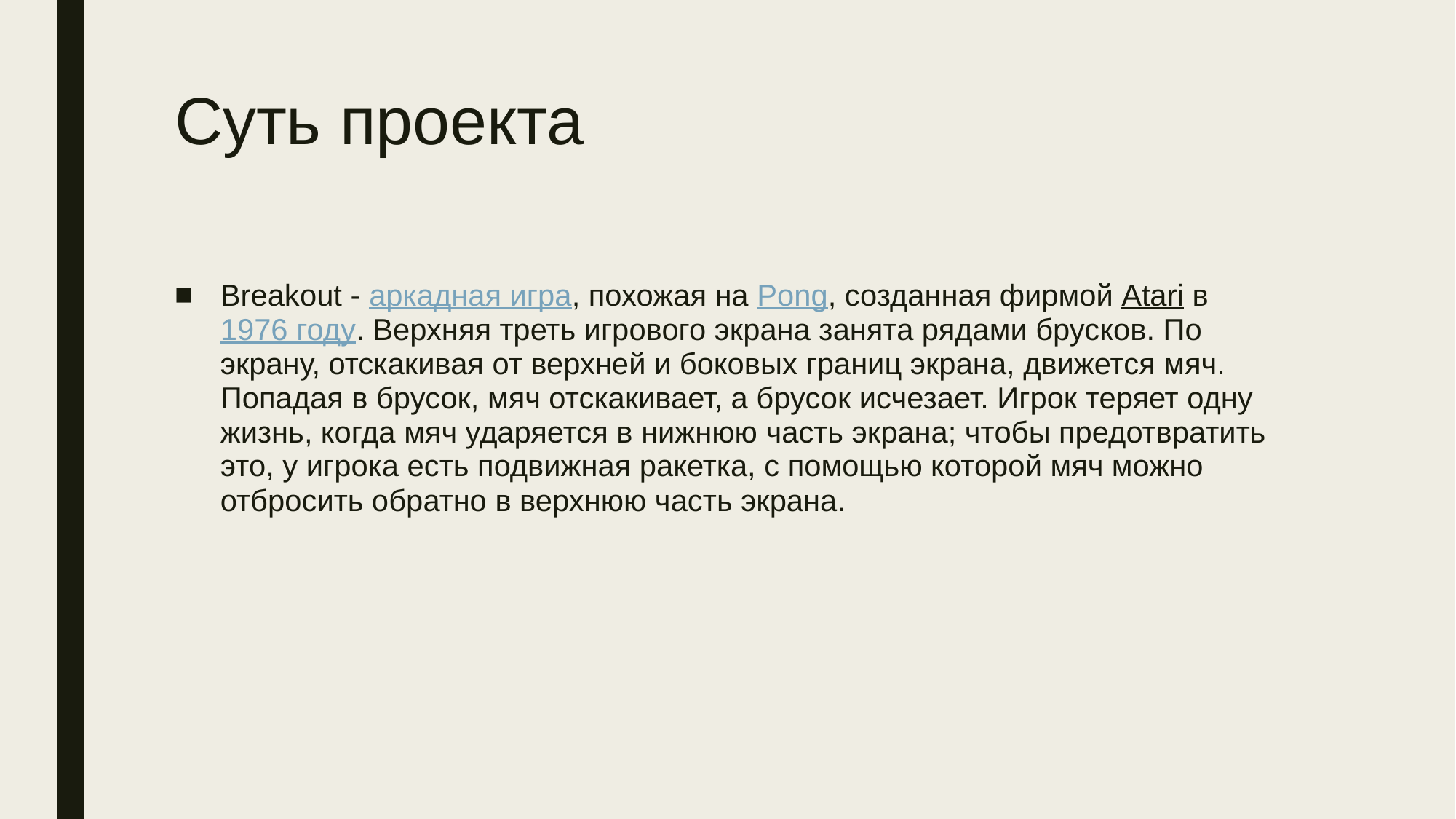

# Суть проекта
Breakout - аркадная игра, похожая на Pong, созданная фирмой Atari в 1976 году. Верхняя треть игрового экрана занята рядами брусков. По экрану, отскакивая от верхней и боковых границ экрана, движется мяч. Попадая в брусок, мяч отскакивает, а брусок исчезает. Игрок теряет одну жизнь, когда мяч ударяется в нижнюю часть экрана; чтобы предотвратить это, у игрока есть подвижная ракетка, с помощью которой мяч можно отбросить обратно в верхнюю часть экрана.